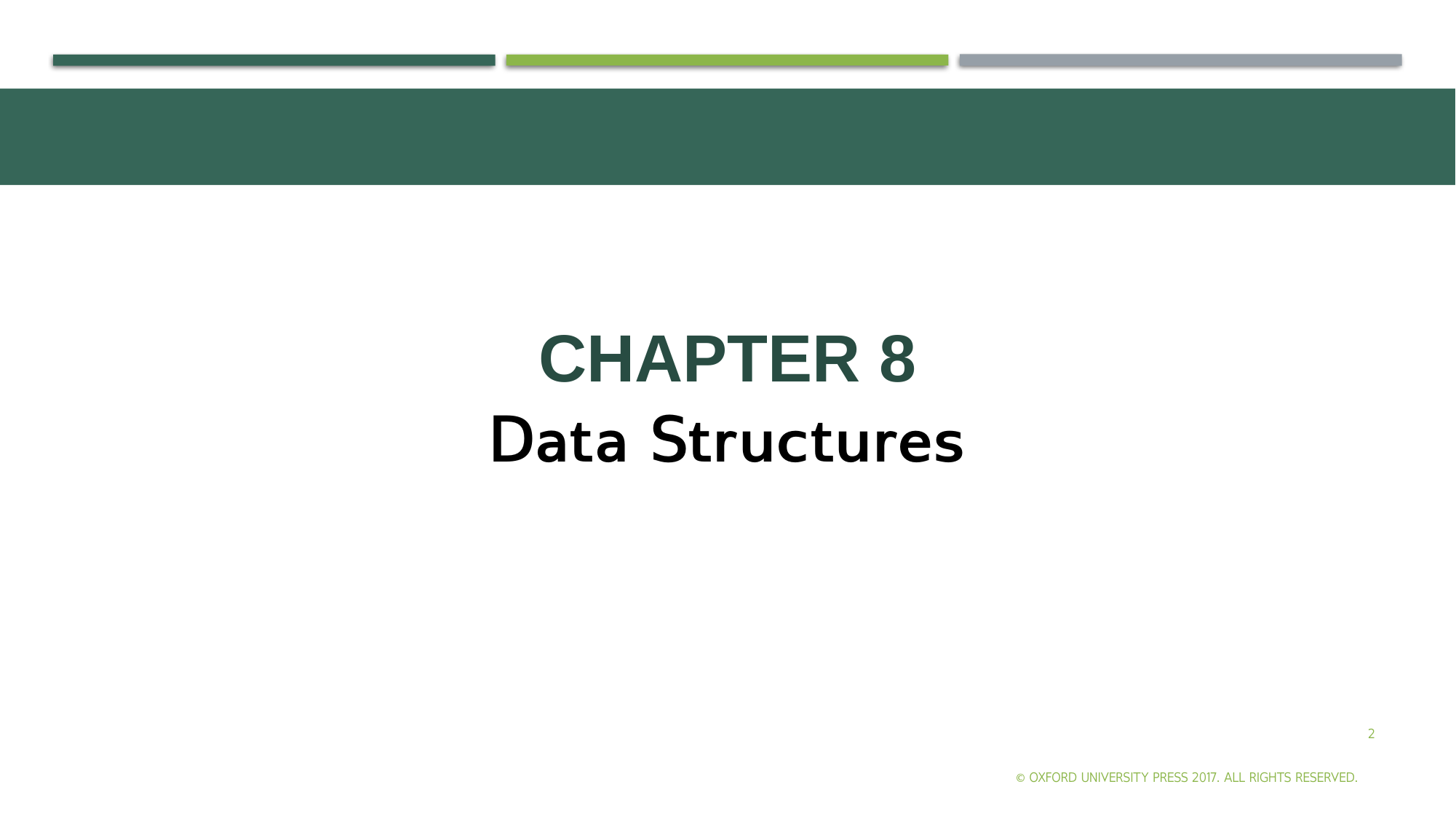

CHAPTER 8
Data Structures
2
© Oxford University Press 2017. All rights reserved.